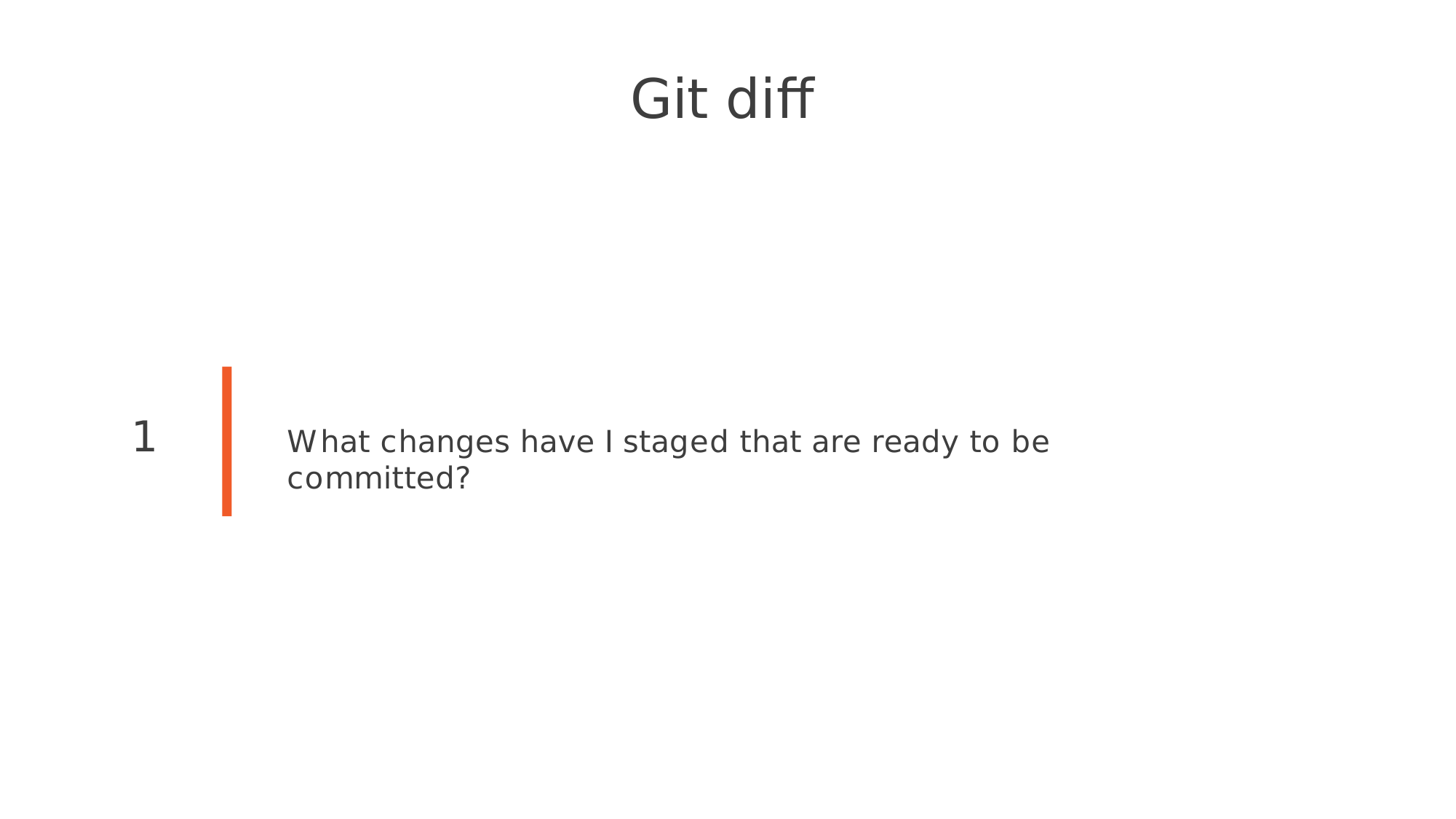

# Git diff

1
What changes have I staged that are ready to be committed?
13